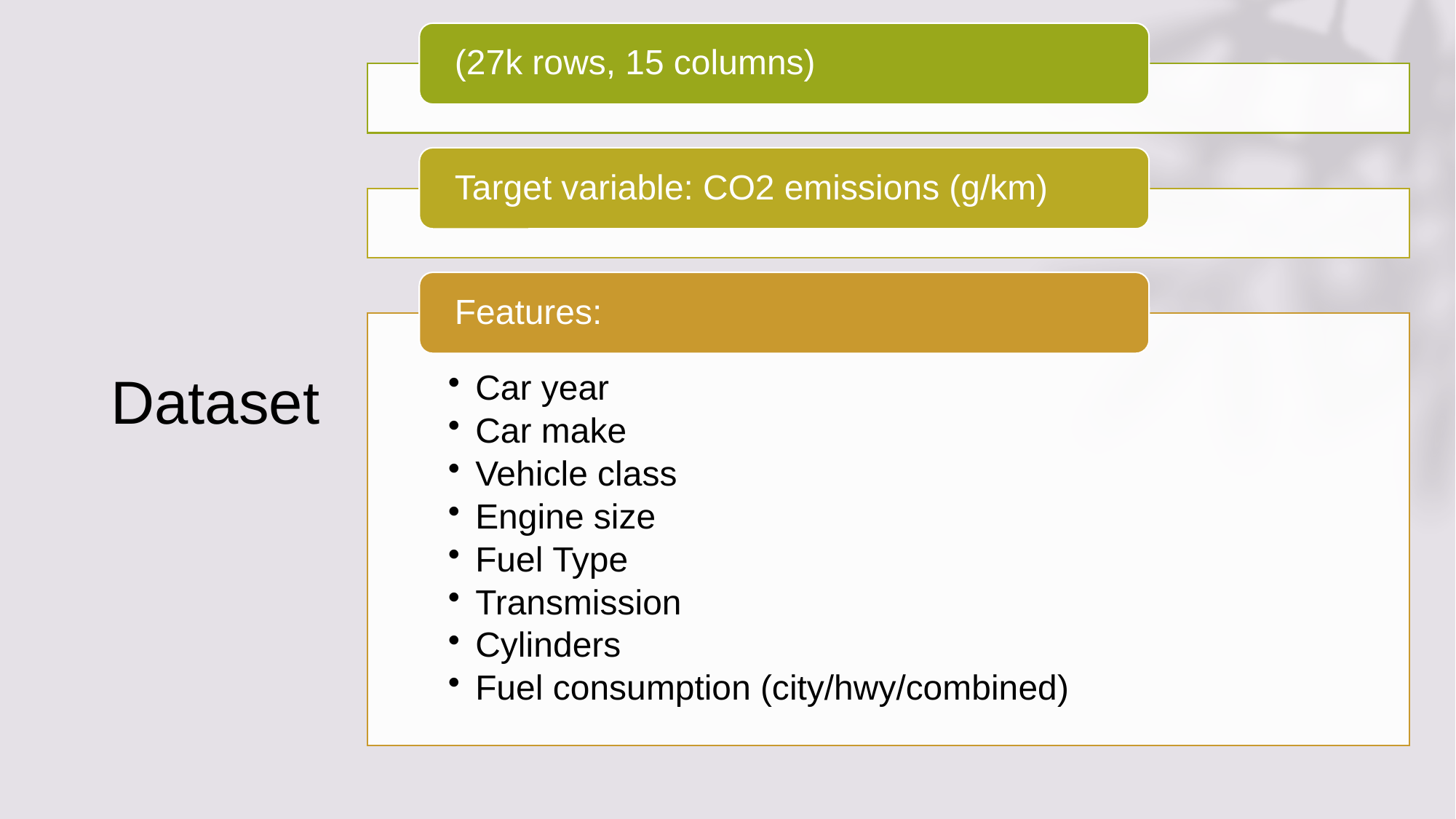

(27k rows, 15 columns)
Target variable: CO2 emissions (g/km)
Car year
Car make
Vehicle class
Engine size
Fuel Type
Transmission
Cylinders
Fuel consumption (city/hwy/combined)
Features:
# Dataset